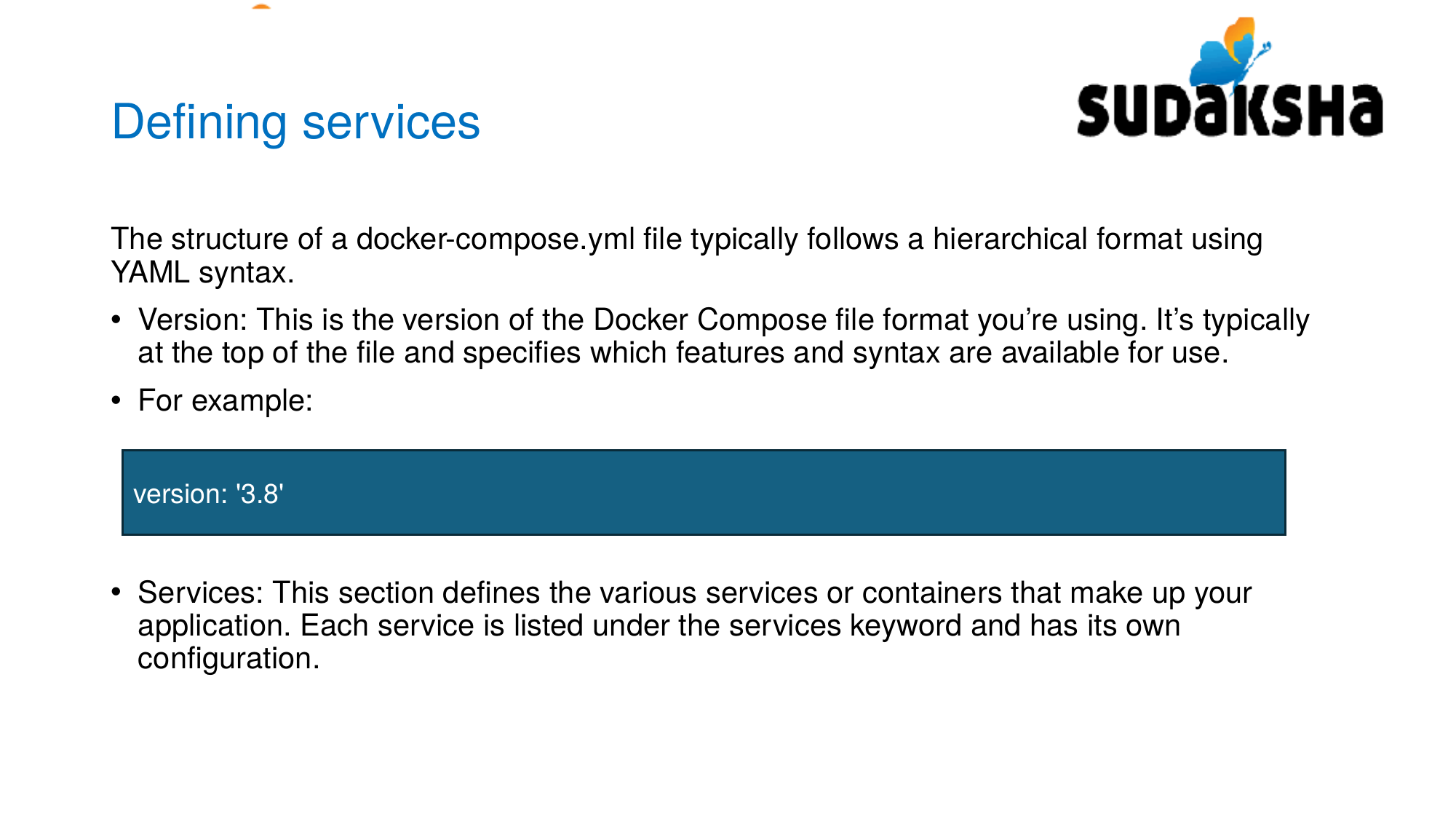

# Defining services
The structure of a docker-compose.yml file typically follows a hierarchical format using YAML syntax.
Version: This is the version of the Docker Compose file format you’re using. It’s typically at the top of the file and specifies which features and syntax are available for use.
For example:

Services: This section defines the various services or containers that make up your application. Each service is listed under the services keyword and has its own configuration.
version: '3.8'